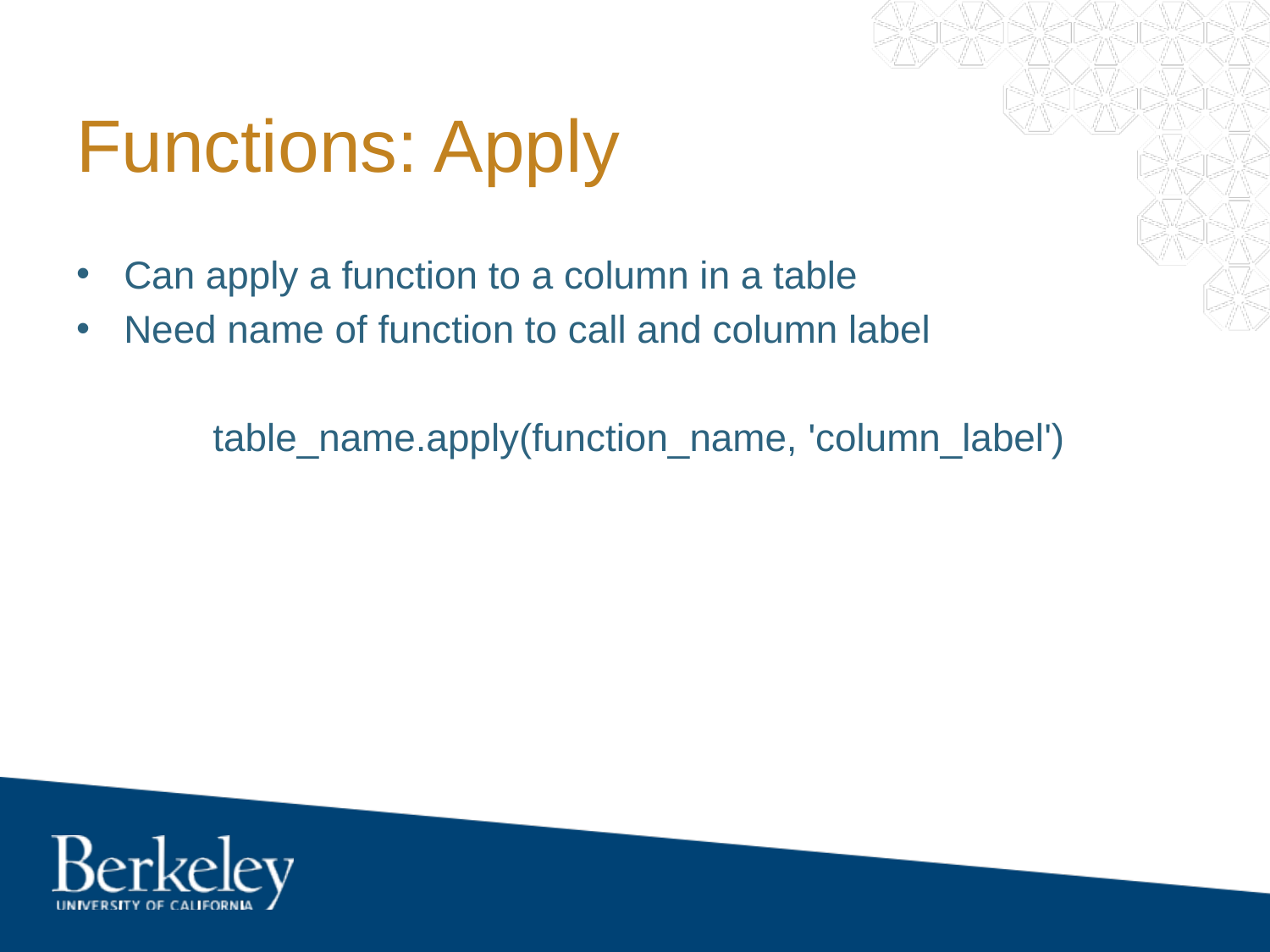

# Functions: Apply
Can apply a function to a column in a table
Need name of function to call and column label

table_name.apply(function_name, 'column_label')